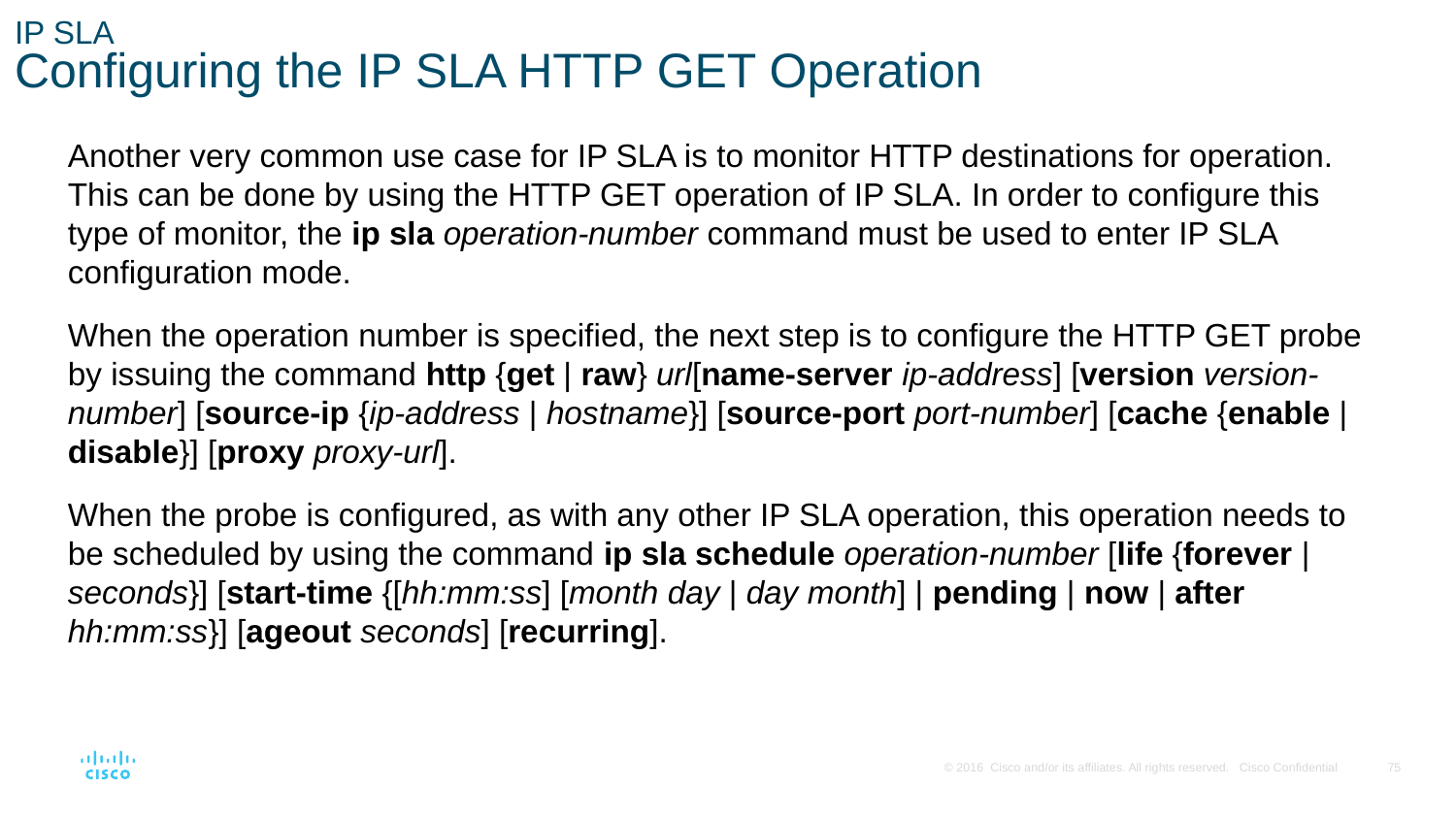

# IP SLA Configuring the IP SLA HTTP GET Operation
Another very common use case for IP SLA is to monitor HTTP destinations for operation. This can be done by using the HTTP GET operation of IP SLA. In order to configure this type of monitor, the ip sla operation-number command must be used to enter IP SLA configuration mode.
When the operation number is specified, the next step is to configure the HTTP GET probe by issuing the command http {get | raw} url[name-server ip-address] [version version-number] [source-ip {ip-address | hostname}] [source-port port-number] [cache {enable | disable}] [proxy proxy-url].
When the probe is configured, as with any other IP SLA operation, this operation needs to be scheduled by using the command ip sla schedule operation-number [life {forever | seconds}] [start-time {[hh:mm:ss] [month day | day month] | pending | now | after hh:mm:ss}] [ageout seconds] [recurring].